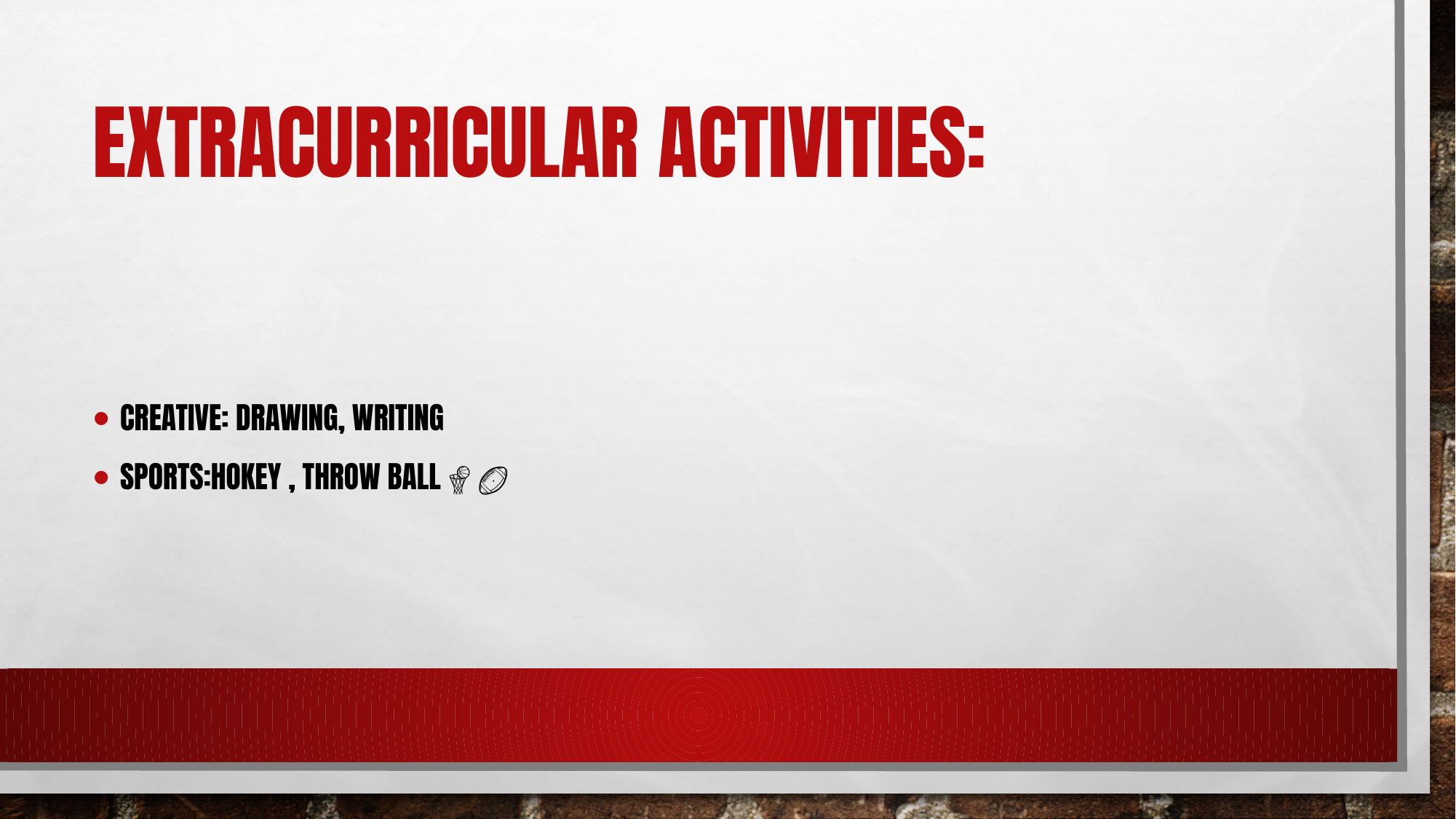

# Extracurricular activities:
Creative: drawing, writing
Sports:hokey , throw ball 🏀 🏈